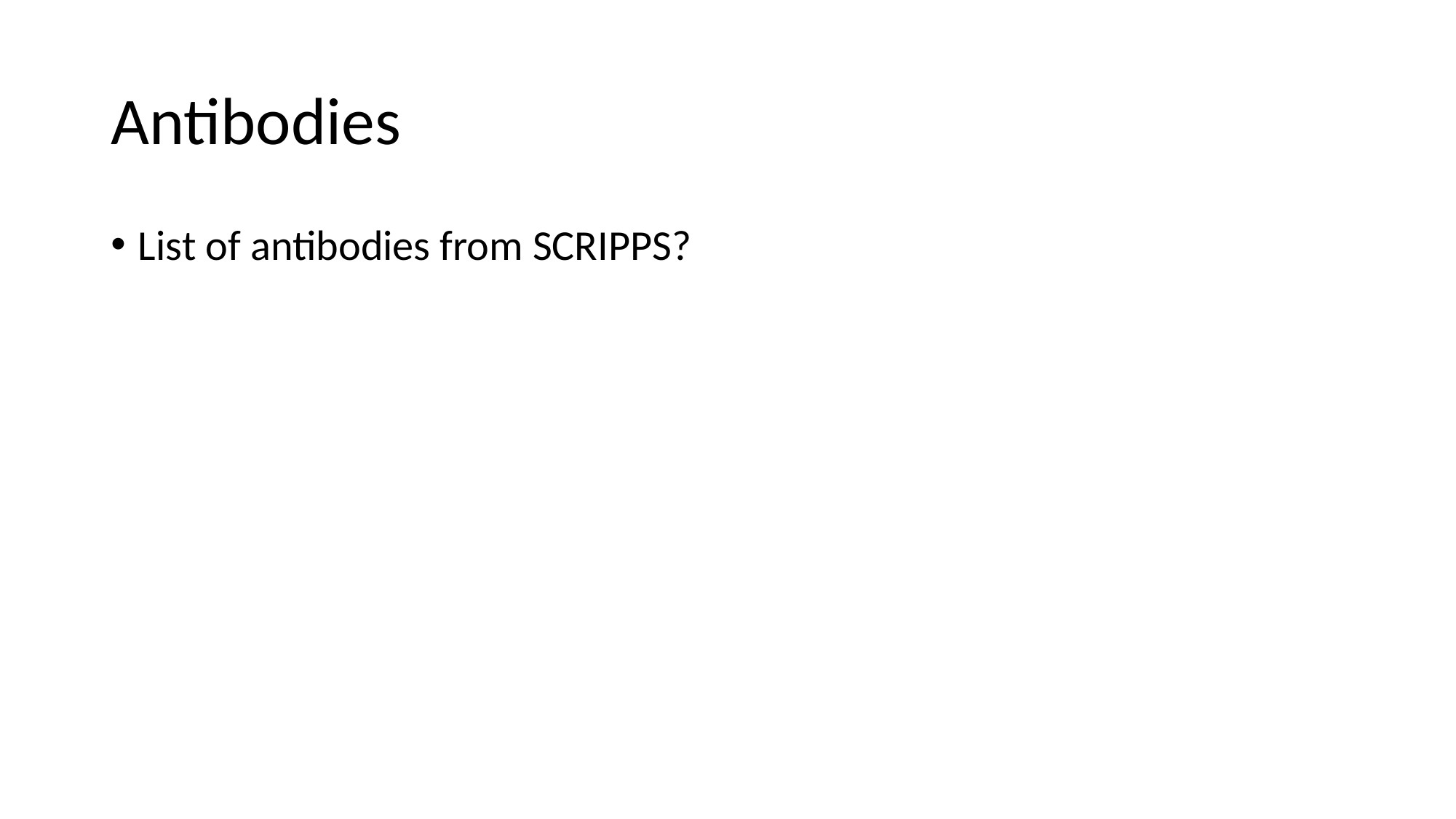

# Antibodies
List of antibodies from SCRIPPS?